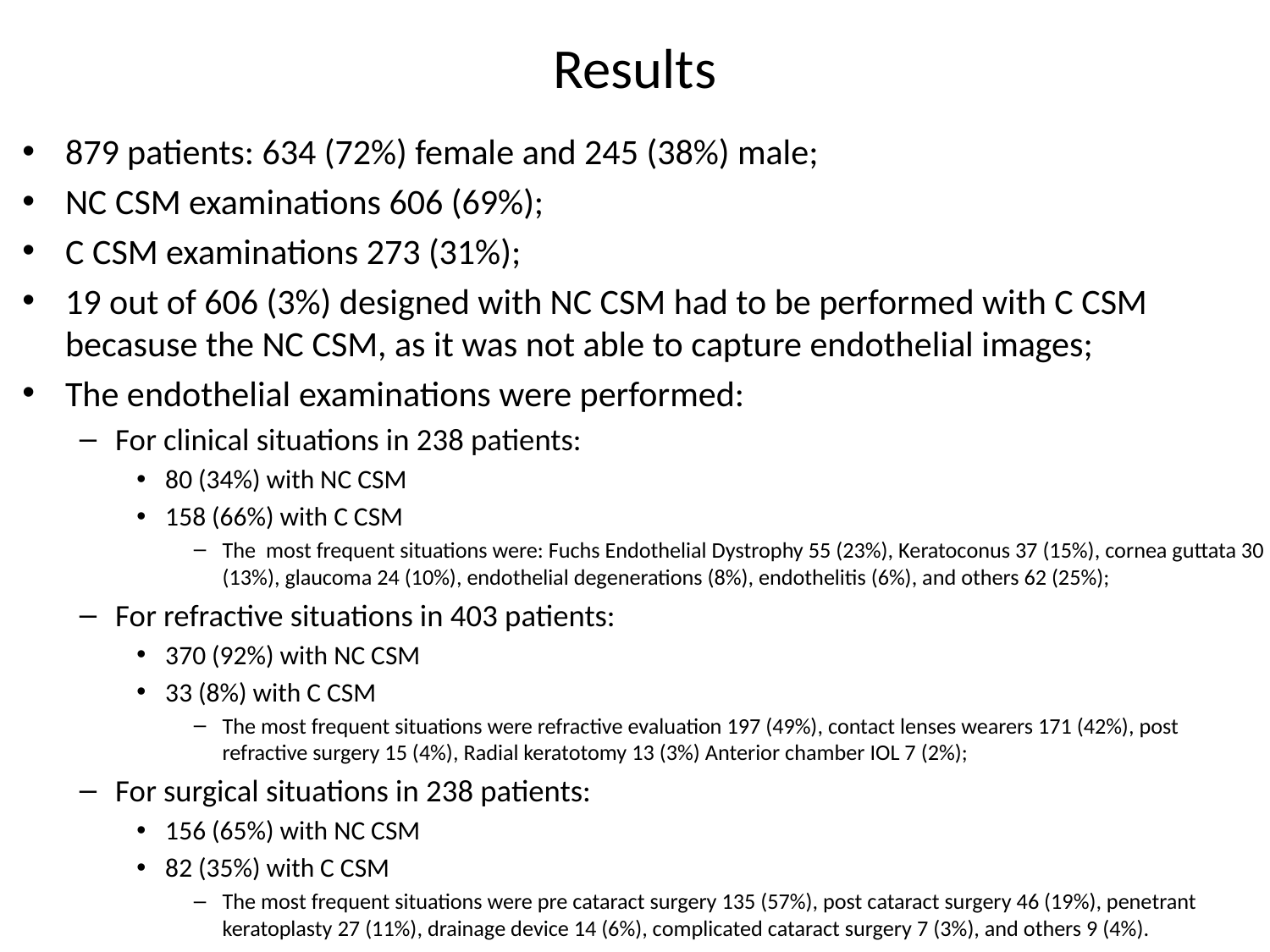

# Results
879 patients: 634 (72%) female and 245 (38%) male;
NC CSM examinations 606 (69%);
C CSM examinations 273 (31%);
19 out of 606 (3%) designed with NC CSM had to be performed with C CSM becasuse the NC CSM, as it was not able to capture endothelial images;
The endothelial examinations were performed:
For clinical situations in 238 patients:
80 (34%) with NC CSM
158 (66%) with C CSM
The  most frequent situations were: Fuchs Endothelial Dystrophy 55 (23%), Keratoconus 37 (15%), cornea guttata 30 (13%), glaucoma 24 (10%), endothelial degenerations (8%), endothelitis (6%), and others 62 (25%);
For refractive situations in 403 patients:
370 (92%) with NC CSM
33 (8%) with C CSM
The most frequent situations were refractive evaluation 197 (49%), contact lenses wearers 171 (42%), post refractive surgery 15 (4%), Radial keratotomy 13 (3%) Anterior chamber IOL 7 (2%);
For surgical situations in 238 patients:
156 (65%) with NC CSM
82 (35%) with C CSM
The most frequent situations were pre cataract surgery 135 (57%), post cataract surgery 46 (19%), penetrant keratoplasty 27 (11%), drainage device 14 (6%), complicated cataract surgery 7 (3%), and others 9 (4%).